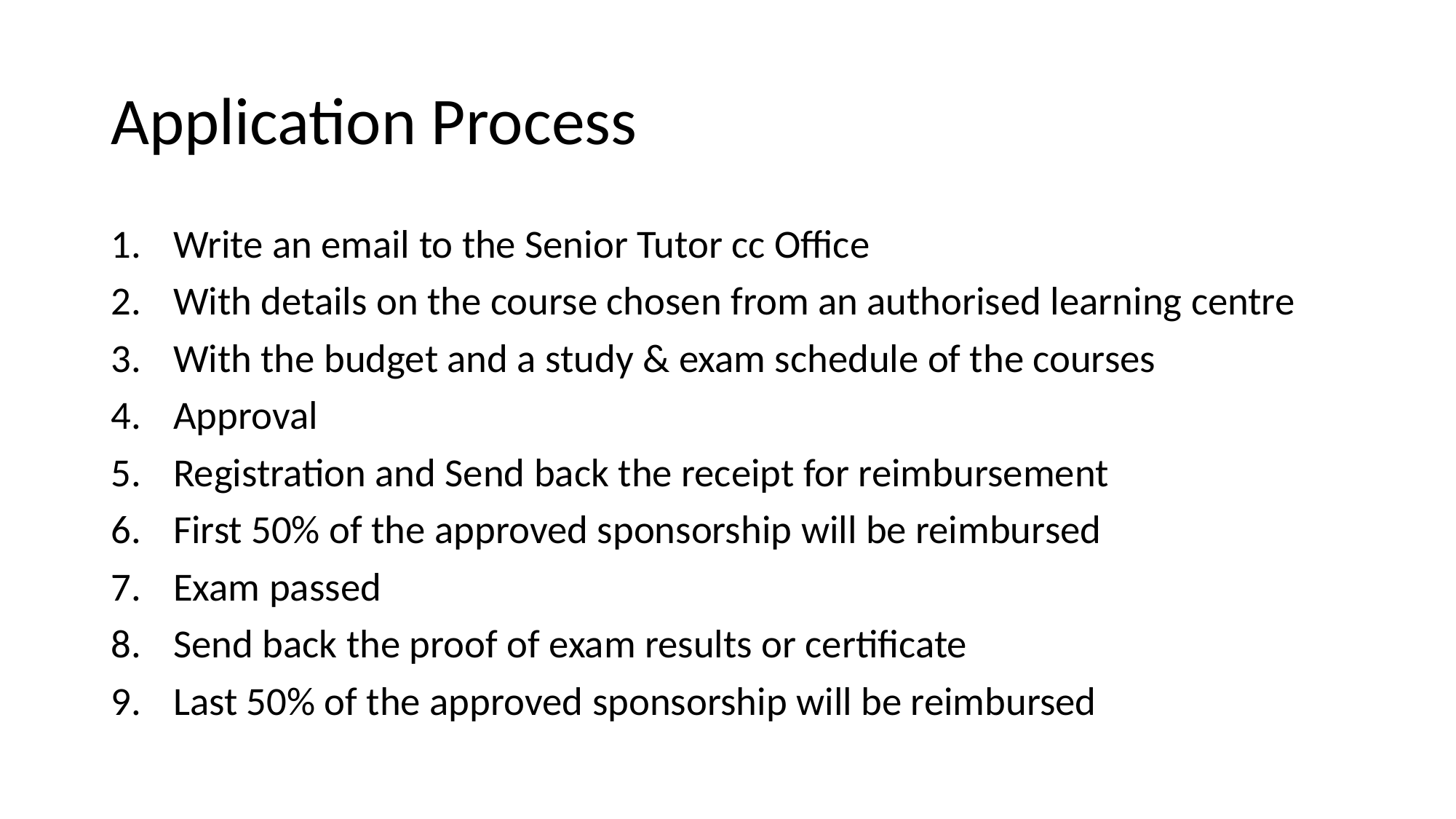

# Application Process
Write an email to the Senior Tutor cc Office
With details on the course chosen from an authorised learning centre
With the budget and a study & exam schedule of the courses
Approval
Registration and Send back the receipt for reimbursement
First 50% of the approved sponsorship will be reimbursed
Exam passed
Send back the proof of exam results or certificate
Last 50% of the approved sponsorship will be reimbursed